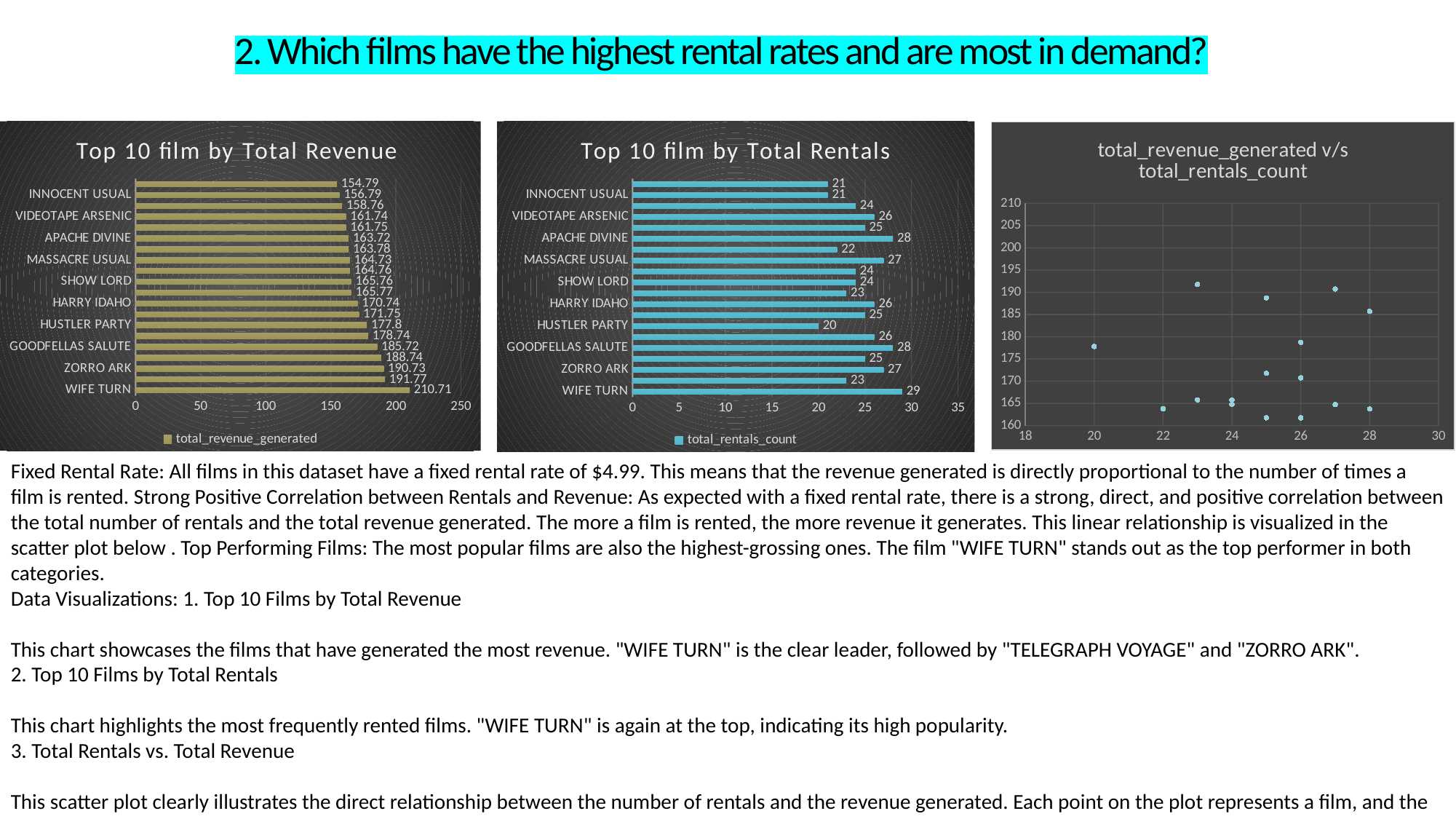

# 2. Which films have the highest rental rates and are most in demand?

### Chart: Top 10 film by Total Revenue

| Category | total_revenue_generated |
|---|---|
| WIFE TURN | 210.71 |
| TELEGRAPH VOYAGE | 191.77 |
| ZORRO ARK | 190.73 |
| TORQUE BOUND | 188.74 |
| GOODFELLAS SALUTE | 185.72 |
| TITANS JERK | 178.74 |
| HUSTLER PARTY | 177.8 |
| VELVET TERMINATOR | 171.75 |
| HARRY IDAHO | 170.74 |
| SUNRISE LEAGUE | 165.77 |
| SHOW LORD | 165.76 |
| SATURDAY LAMBS | 164.76 |
| MASSACRE USUAL | 164.73 |
| SCORPION APOLLO | 163.78 |
| APACHE DIVINE | 163.72 |
| DORADO NOTTING | 161.75 |
| VIDEOTAPE ARSENIC | 161.74 |
| RANGE MOONWALKER | 158.76 |
| INNOCENT USUAL | 156.79 |
| FOOL MOCKINGBIRD | 154.79 |

### Chart: Top 10 film by Total Rentals

| Category | total_rentals_count |
|---|---|
| WIFE TURN | 29.0 |
| TELEGRAPH VOYAGE | 23.0 |
| ZORRO ARK | 27.0 |
| TORQUE BOUND | 25.0 |
| GOODFELLAS SALUTE | 28.0 |
| TITANS JERK | 26.0 |
| HUSTLER PARTY | 20.0 |
| VELVET TERMINATOR | 25.0 |
| HARRY IDAHO | 26.0 |
| SUNRISE LEAGUE | 23.0 |
| SHOW LORD | 24.0 |
| SATURDAY LAMBS | 24.0 |
| MASSACRE USUAL | 27.0 |
| SCORPION APOLLO | 22.0 |
| APACHE DIVINE | 28.0 |
| DORADO NOTTING | 25.0 |
| VIDEOTAPE ARSENIC | 26.0 |
| RANGE MOONWALKER | 24.0 |
| INNOCENT USUAL | 21.0 |
| FOOL MOCKINGBIRD | 21.0 |

### Chart: total_revenue_generated v/s total_rentals_count

| Category | total_revenue_generated |
|---|---|
Fixed Rental Rate: All films in this dataset have a fixed rental rate of $4.99. This means that the revenue generated is directly proportional to the number of times a film is rented. Strong Positive Correlation between Rentals and Revenue: As expected with a fixed rental rate, there is a strong, direct, and positive correlation between the total number of rentals and the total revenue generated. The more a film is rented, the more revenue it generates. This linear relationship is visualized in the scatter plot below . Top Performing Films: The most popular films are also the highest-grossing ones. The film "WIFE TURN" stands out as the top performer in both categories.
Data Visualizations: 1. Top 10 Films by Total Revenue
This chart showcases the films that have generated the most revenue. "WIFE TURN" is the clear leader, followed by "TELEGRAPH VOYAGE" and "ZORRO ARK".
2. Top 10 Films by Total Rentals
This chart highlights the most frequently rented films. "WIFE TURN" is again at the top, indicating its high popularity.
3. Total Rentals vs. Total Revenue
This scatter plot clearly illustrates the direct relationship between the number of rentals and the revenue generated. Each point on the plot represents a film, and the upward trend shows that as the number of rentals increases, the revenue increases as well.